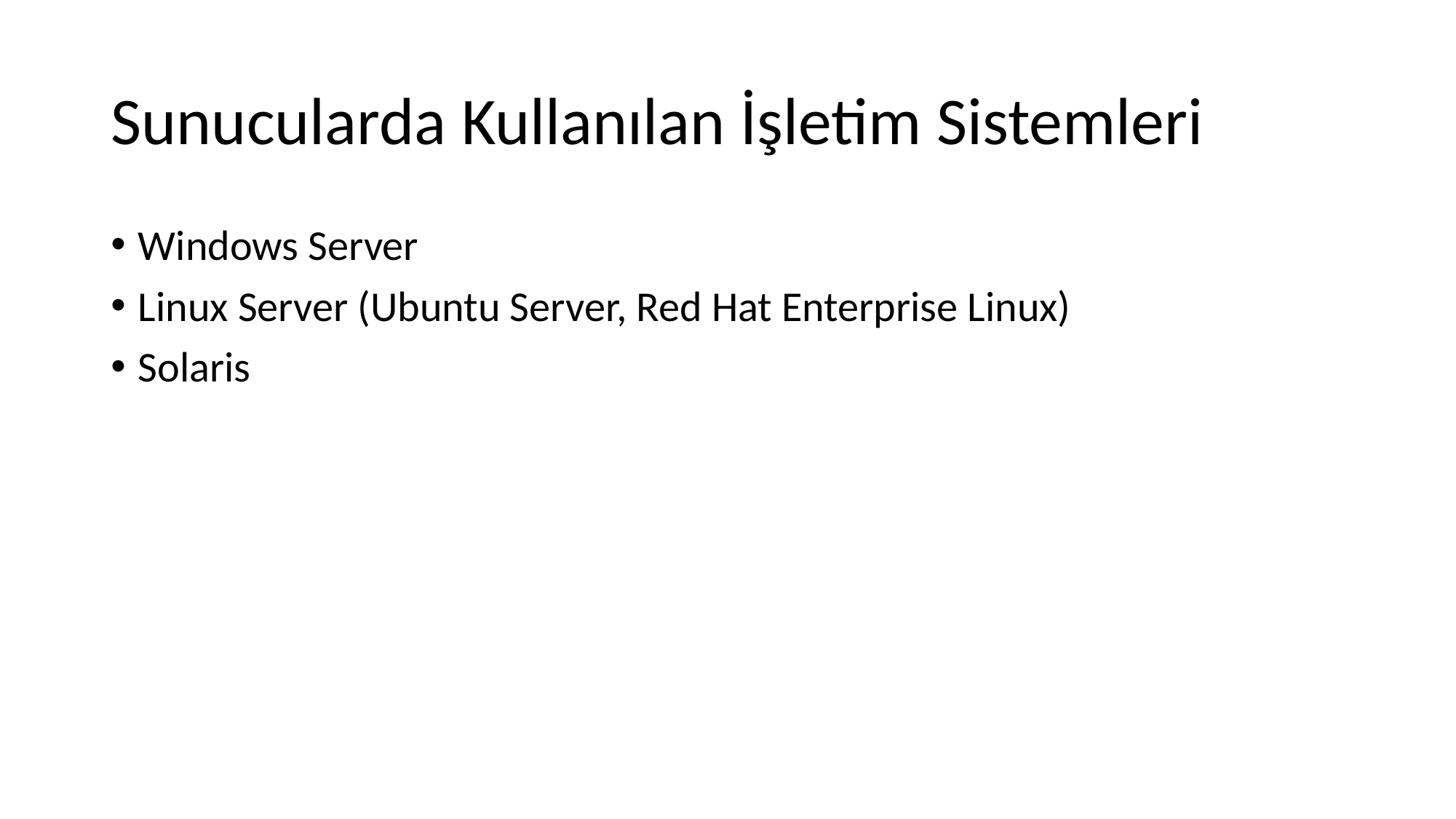

# Sunucularda Kullanılan İşletim Sistemleri
Windows Server
Linux Server (Ubuntu Server, Red Hat Enterprise Linux)
Solaris